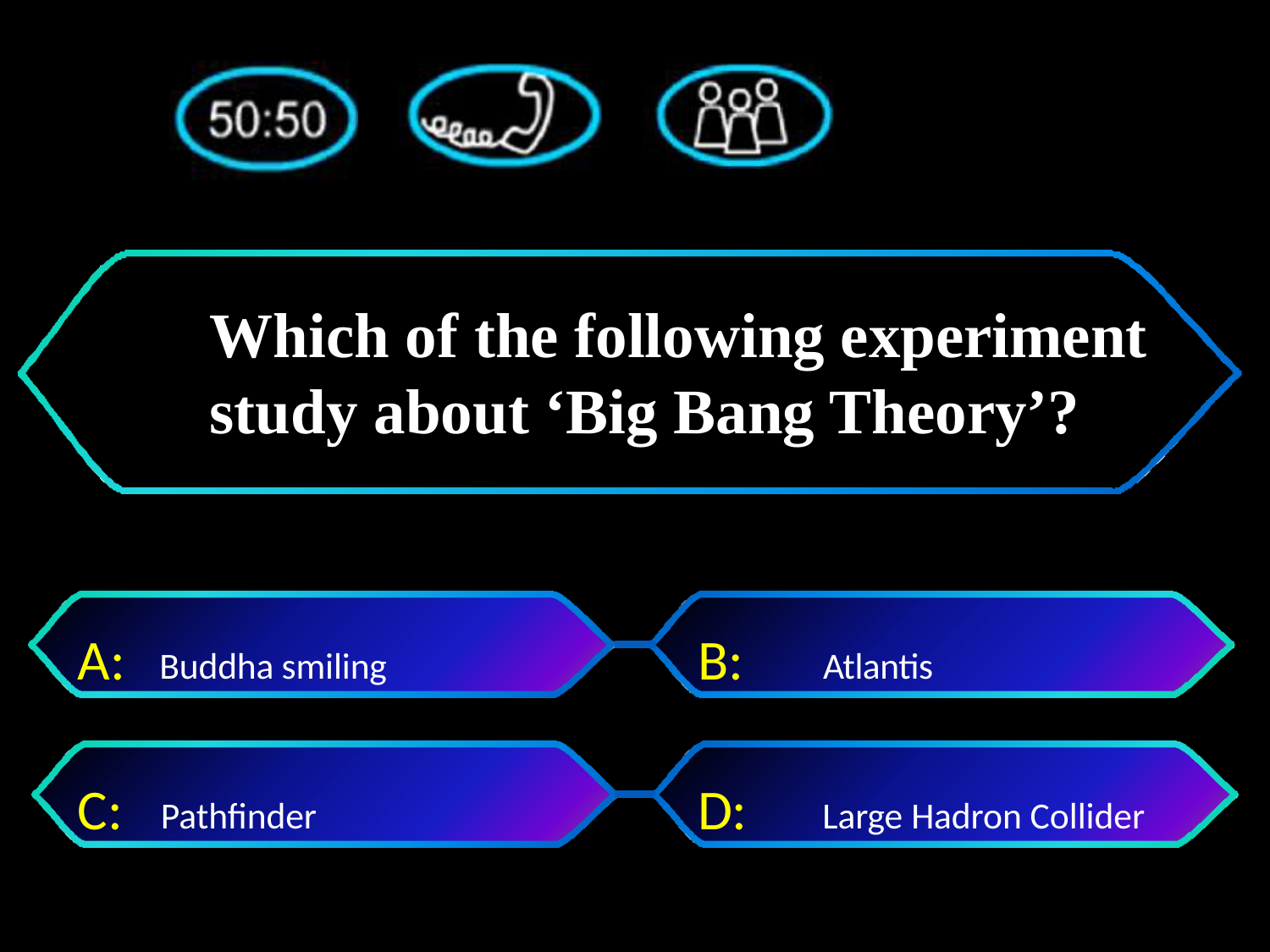

# Which of the following experiment study about ‘Big Bang Theory’?

A:	Buddha smiling
B:	Atlantis

C:   Pathfinder
D:	  Large Hadron Collider